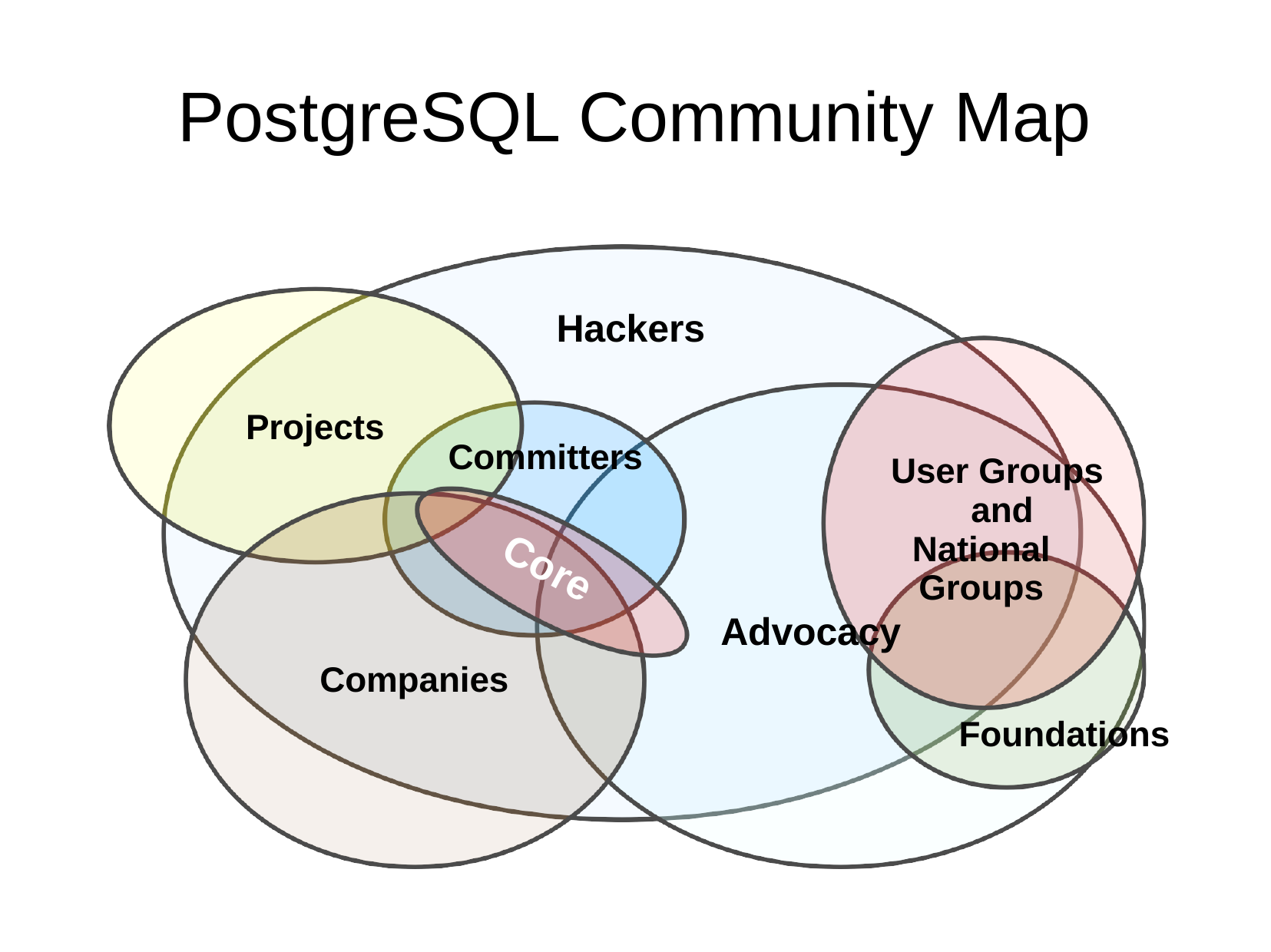

# PostgreSQL Community Map

Hackers

Projects
Committers
User Groups  and
National Groups
Advocacy
Core
Companies
Foundations